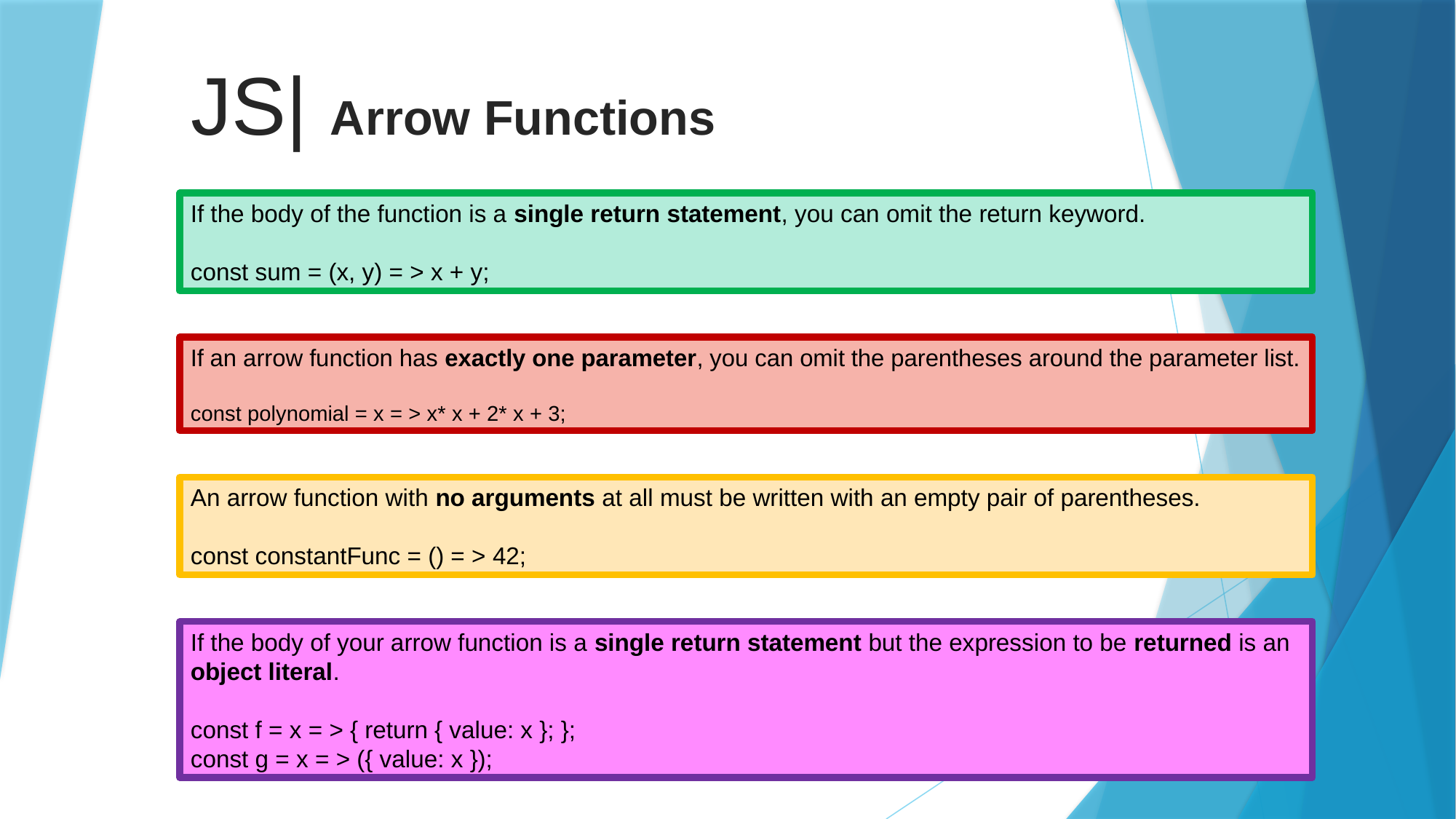

# JS| Arrow Functions
If the body of the function is a single return statement, you can omit the return keyword.

const sum = (x, y) = > x + y;
If an arrow function has exactly one parameter, you can omit the parentheses around the parameter list.

const polynomial = x = > x* x + 2* x + 3;
An arrow function with no arguments at all must be written with an empty pair of parentheses.

const constantFunc = () = > 42;
If the body of your arrow function is a single return statement but the expression to be returned is an object literal.

const f = x = > { return { value: x }; };
const g = x = > ({ value: x });